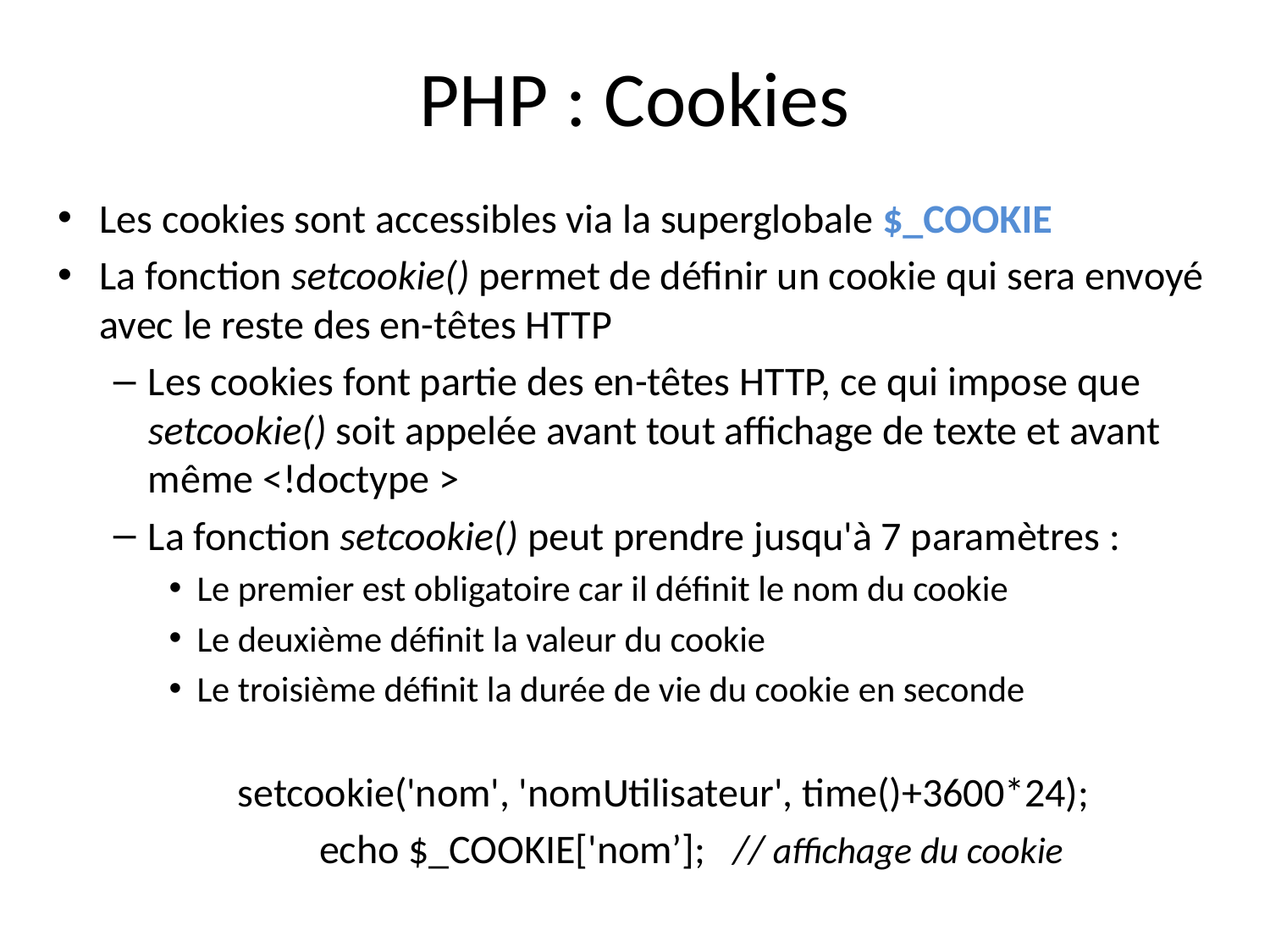

# PHP : Cookies
Les cookies sont accessibles via la superglobale $_COOKIE
La fonction setcookie() permet de définir un cookie qui sera envoyé avec le reste des en-têtes HTTP
Les cookies font partie des en-têtes HTTP, ce qui impose que setcookie() soit appelée avant tout affichage de texte et avant même <!doctype >
La fonction setcookie() peut prendre jusqu'à 7 paramètres :
Le premier est obligatoire car il définit le nom du cookie
Le deuxième définit la valeur du cookie
Le troisième définit la durée de vie du cookie en seconde
setcookie('nom', 'nomUtilisateur', time()+3600*24);
echo $_COOKIE['nom’];   // affichage du cookie